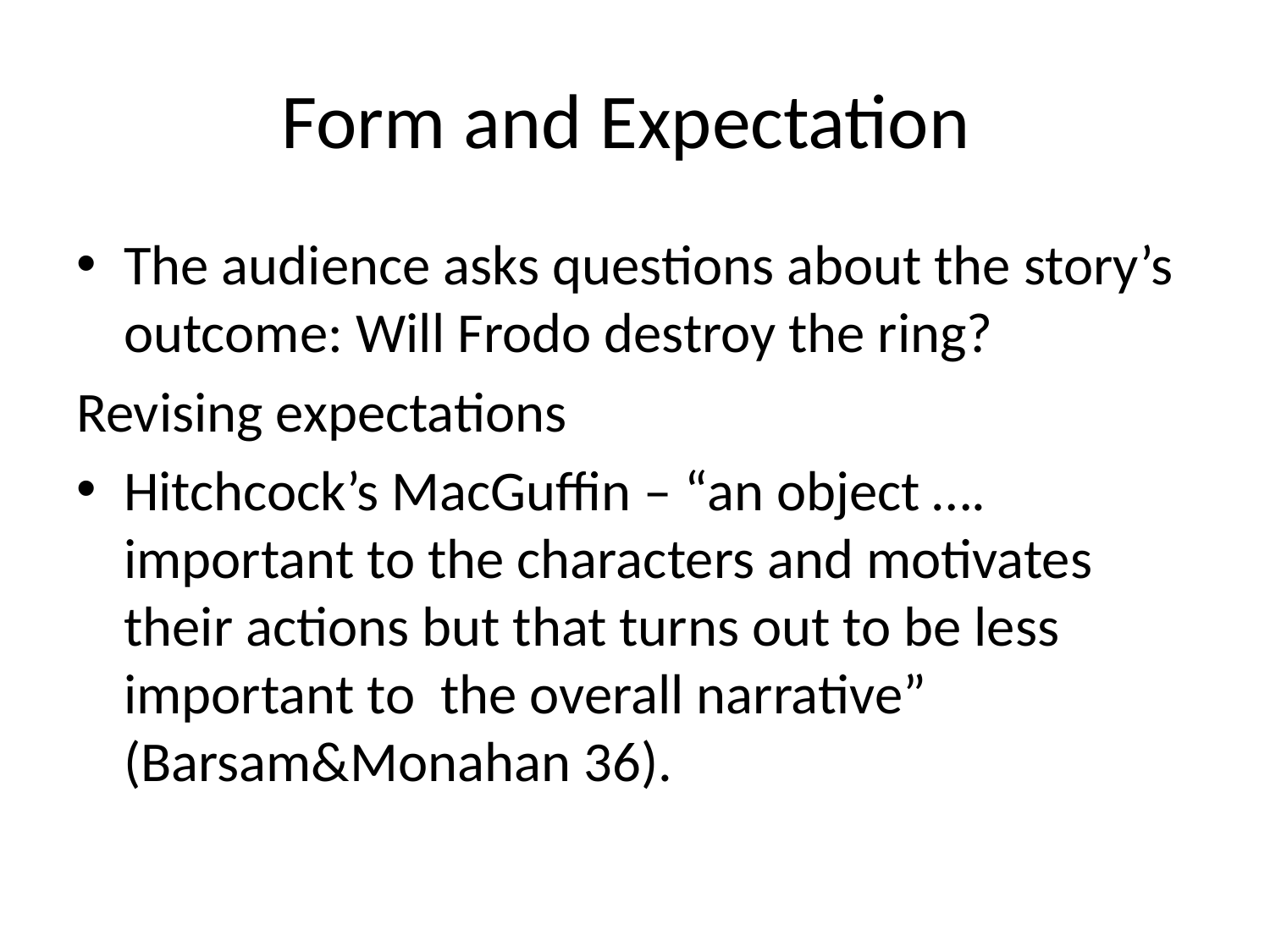

# Form and Expectation
The audience asks questions about the story’s outcome: Will Frodo destroy the ring?
Revising expectations
Hitchcock’s MacGuffin – “an object …. important to the characters and motivates their actions but that turns out to be less important to  the overall narrative” (Barsam&Monahan 36).